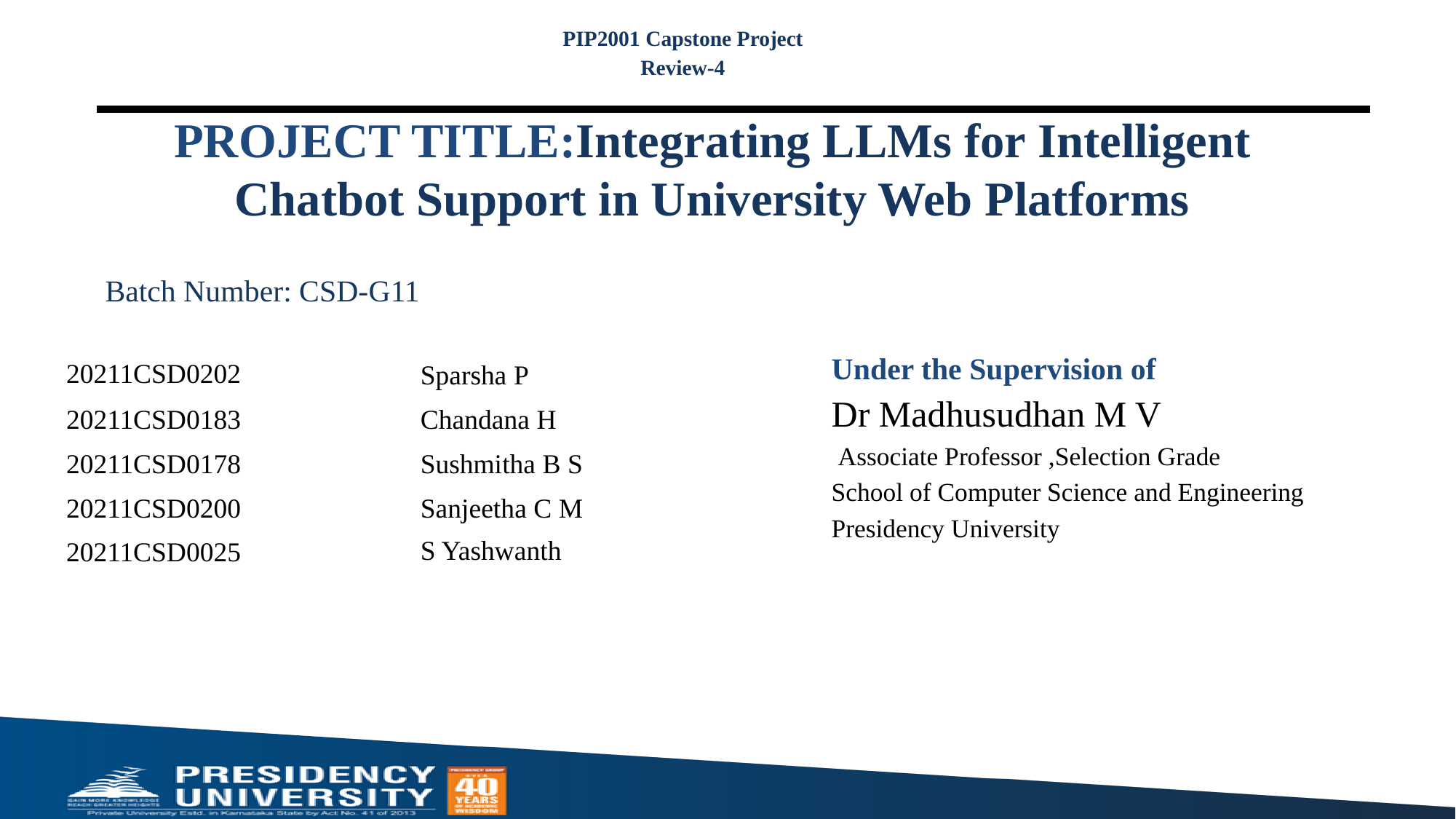

PIP2001 Capstone Project
Review-4
# PROJECT TITLE:Integrating LLMs for Intelligent Chatbot Support in University Web Platforms
Batch Number: CSD-G11

Under the Supervision of
Dr Madhusudhan M V
 Associate Professor ,Selection Grade
School of Computer Science and Engineering
Presidency University

| 20211CSD0202 | Sparsha P |
| --- | --- |
| 20211CSD0183 | Chandana H |
| 20211CSD0178 | Sushmitha B S |
| 20211CSD0200 | Sanjeetha C M |
| 20211CSD0025 | S Yashwanth |